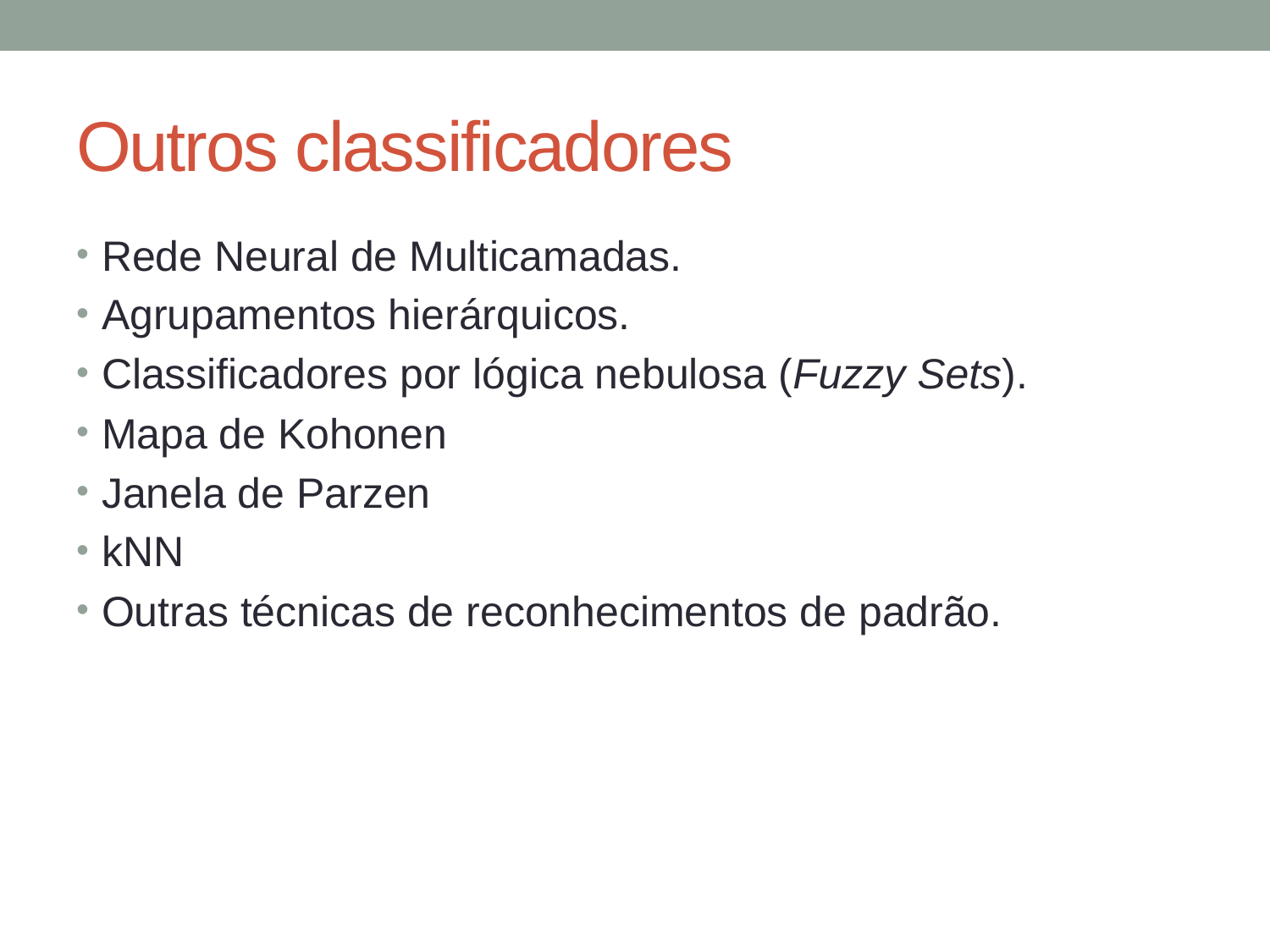

# Outros classificadores
Rede Neural de Multicamadas.
Agrupamentos hierárquicos.
Classificadores por lógica nebulosa (Fuzzy Sets).
Mapa de Kohonen
Janela de Parzen
kNN
Outras técnicas de reconhecimentos de padrão.